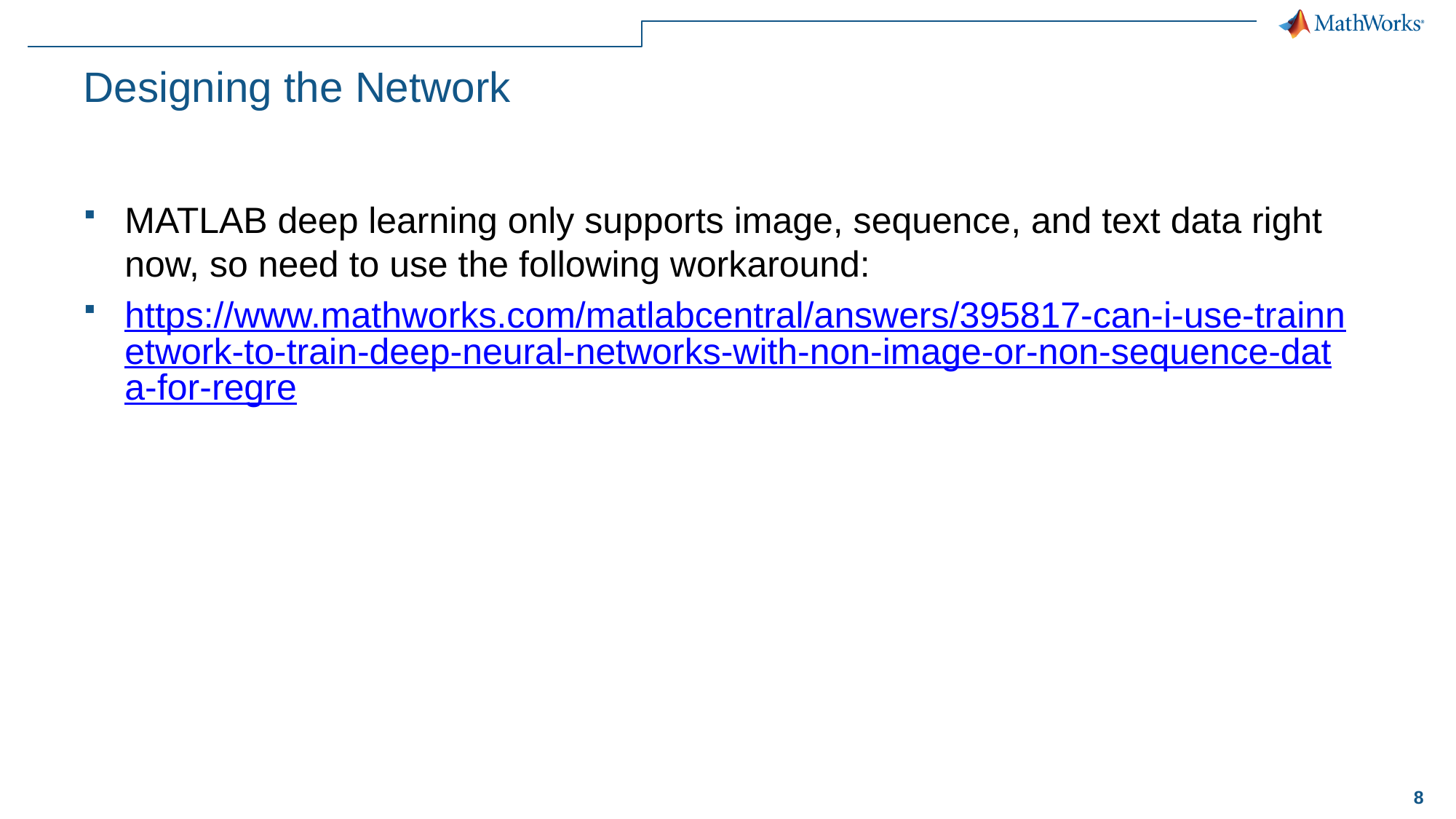

# Designing the Network
MATLAB deep learning only supports image, sequence, and text data right now, so need to use the following workaround:
https://www.mathworks.com/matlabcentral/answers/395817-can-i-use-trainnetwork-to-train-deep-neural-networks-with-non-image-or-non-sequence-data-for-regre